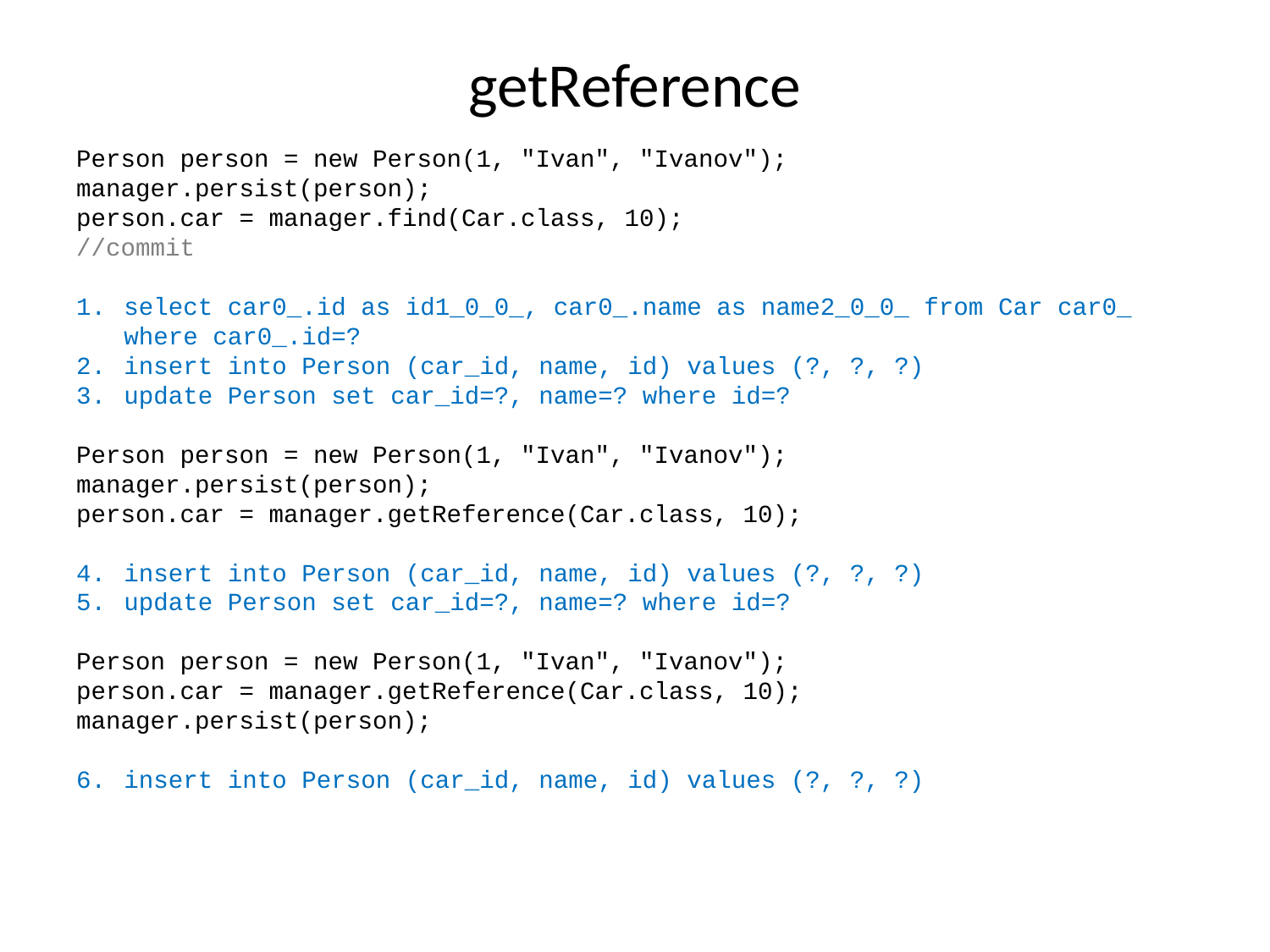

# getReference
Person person = new Person(1, "Ivan", "Ivanov");
manager.persist(person);
person.car = manager.find(Car.class, 10);
//commit

select car0_.id as id1_0_0_, car0_.name as name2_0_0_ from Car car0_ where car0_.id=?
insert into Person (car_id, name, id) values (?, ?, ?)
update Person set car_id=?, name=? where id=?

Person person = new Person(1, "Ivan", "Ivanov");
manager.persist(person);
person.car = manager.getReference(Car.class, 10);

insert into Person (car_id, name, id) values (?, ?, ?)
update Person set car_id=?, name=? where id=?

Person person = new Person(1, "Ivan", "Ivanov");
person.car = manager.getReference(Car.class, 10);
manager.persist(person);

insert into Person (car_id, name, id) values (?, ?, ?)